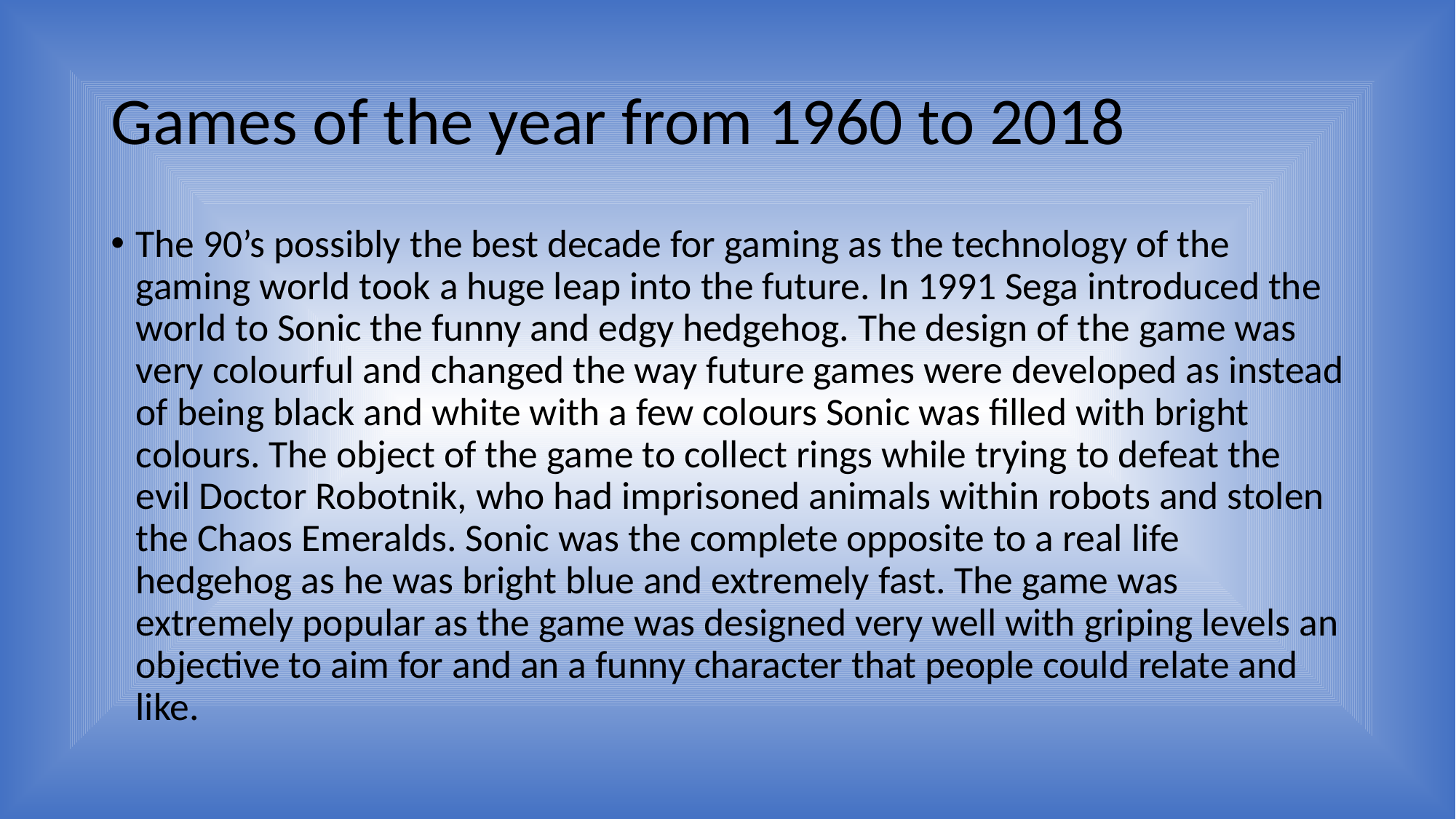

# Games of the year from 1960 to 2018
The 90’s possibly the best decade for gaming as the technology of the gaming world took a huge leap into the future. In 1991 Sega introduced the world to Sonic the funny and edgy hedgehog. The design of the game was very colourful and changed the way future games were developed as instead of being black and white with a few colours Sonic was filled with bright colours. The object of the game to collect rings while trying to defeat the evil Doctor Robotnik, who had imprisoned animals within robots and stolen the Chaos Emeralds. Sonic was the complete opposite to a real life hedgehog as he was bright blue and extremely fast. The game was extremely popular as the game was designed very well with griping levels an objective to aim for and an a funny character that people could relate and like.